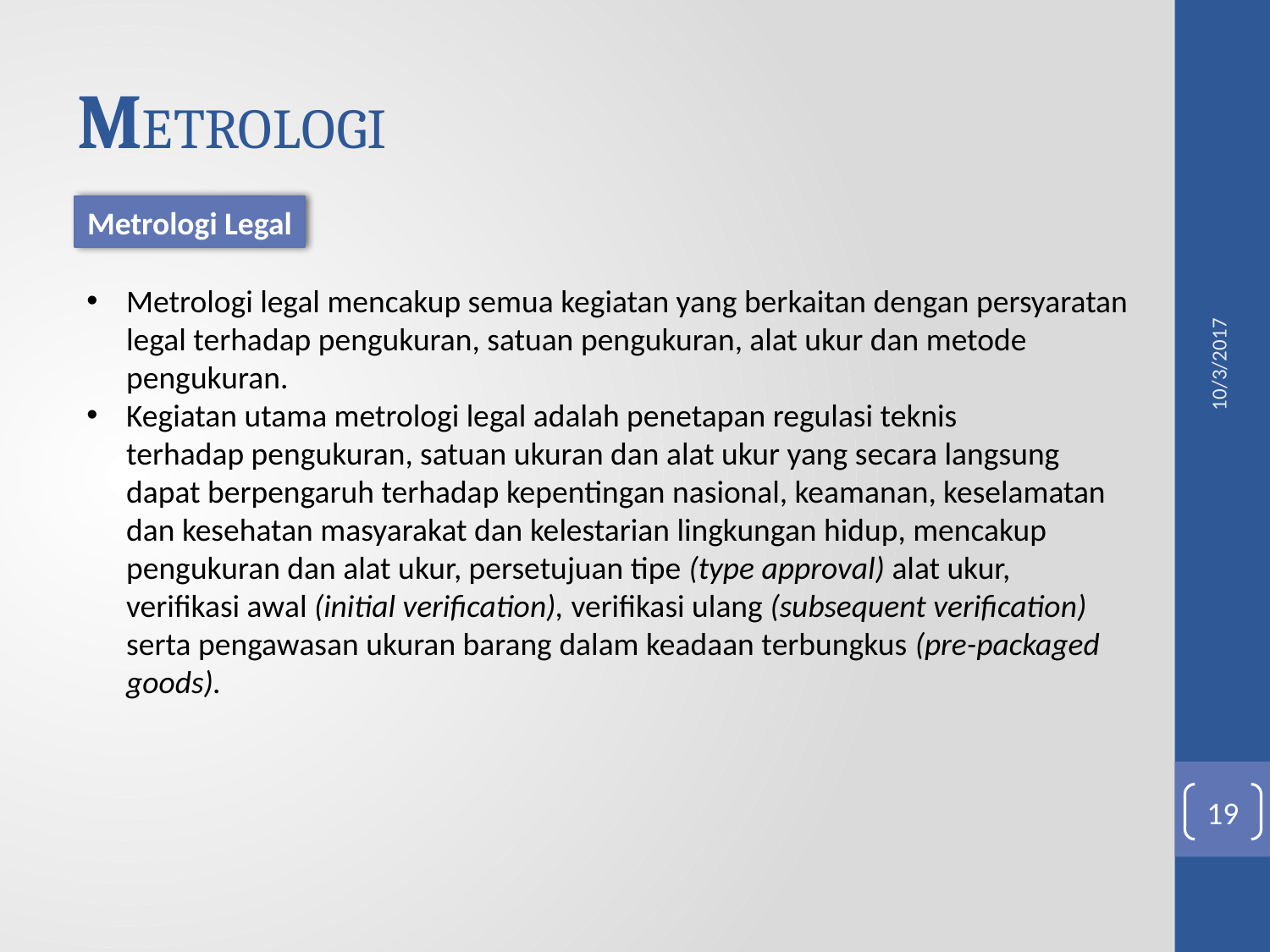

# METROLOGI
Metrologi Legal
10/3/2017
Metrologi legal mencakup semua kegiatan yang berkaitan dengan persyaratan legal terhadap pengukuran, satuan pengukuran, alat ukur dan metode pengukuran.
Kegiatan utama metrologi legal adalah penetapan regulasi teknis
terhadap pengukuran, satuan ukuran dan alat ukur yang secara langsung
dapat berpengaruh terhadap kepentingan nasional, keamanan, keselamatan
dan kesehatan masyarakat dan kelestarian lingkungan hidup, mencakup
pengukuran dan alat ukur, persetujuan tipe (type approval) alat ukur,
verifikasi awal (initial verification), verifikasi ulang (subsequent verification)
serta pengawasan ukuran barang dalam keadaan terbungkus (pre-packaged
goods).
19